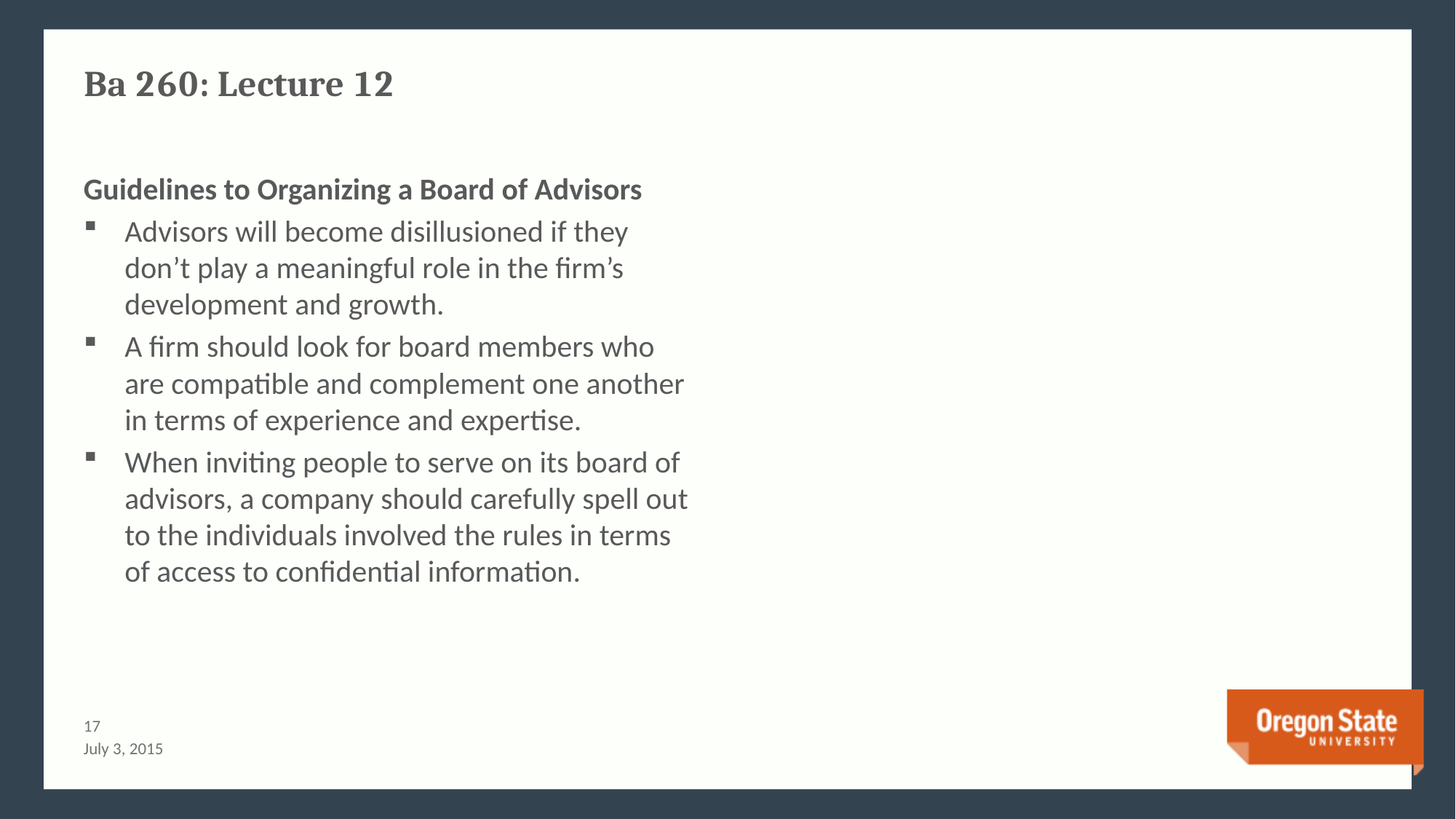

# Ba 260: Lecture 12
Guidelines to Organizing a Board of Advisors
Advisors will become disillusioned if they don’t play a meaningful role in the firm’s development and growth.
A firm should look for board members who are compatible and complement one another in terms of experience and expertise.
When inviting people to serve on its board of advisors, a company should carefully spell out to the individuals involved the rules in terms of access to confidential information.

17
July 3, 2015